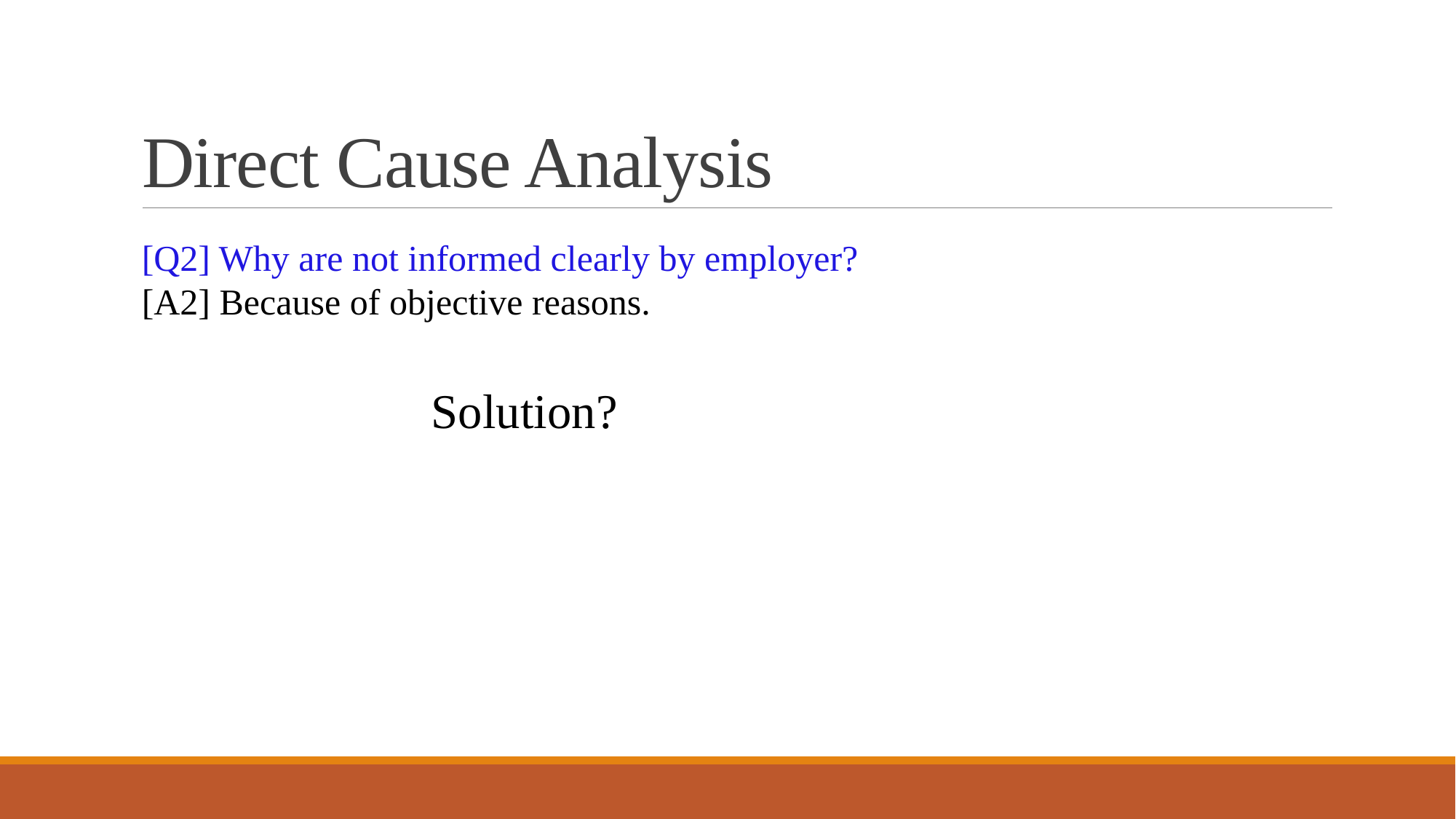

# Direct Cause Analysis
[Q2] Why are not informed clearly by employer?
[A2] Because of objective reasons.

Solution?